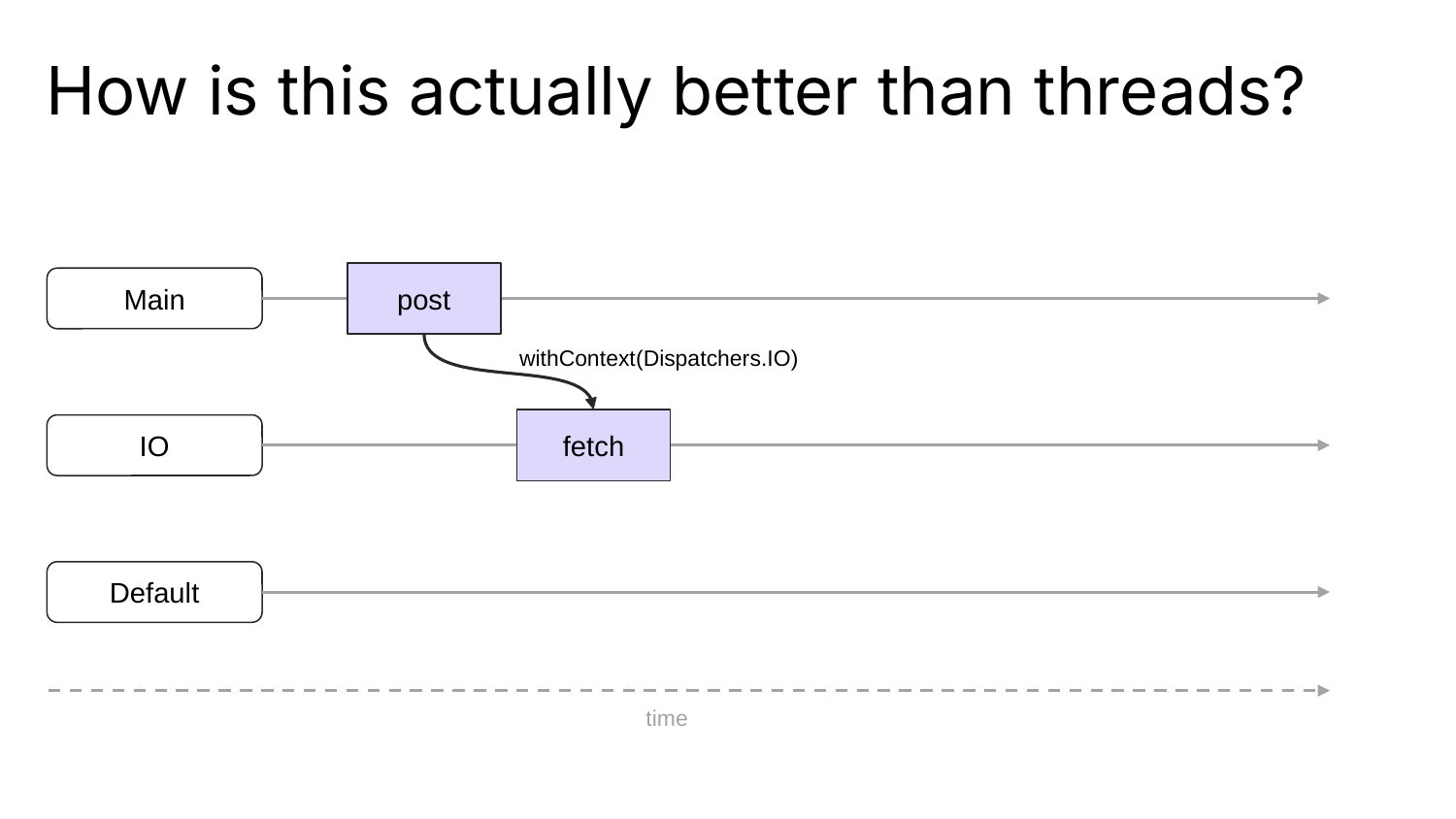

# How is this actually better than threads?
post
Main
withContext(Dispatchers.IO)
fetch
IO
Default
time